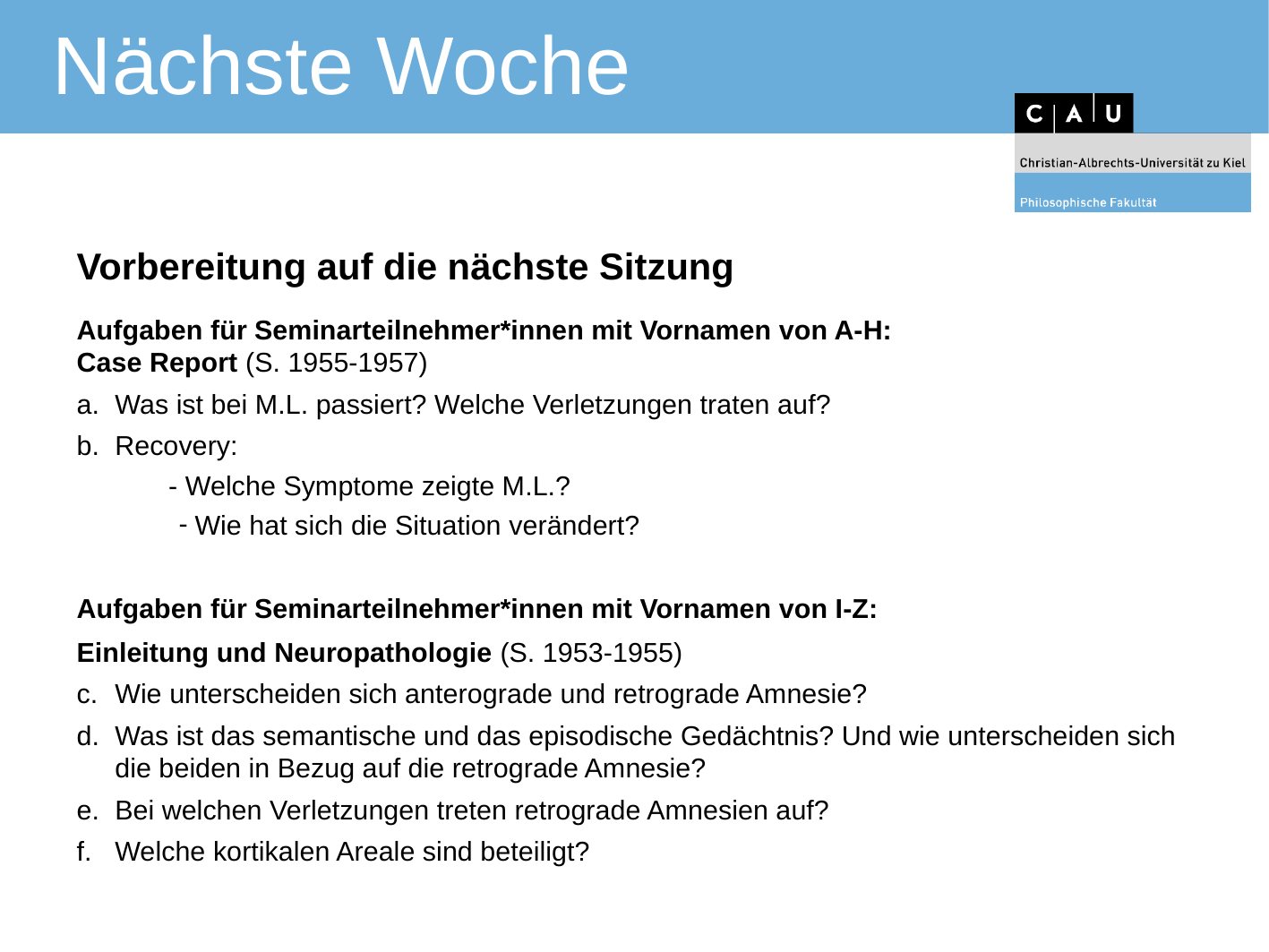

# Nächste Woche
Vorbereitung auf die nächste Sitzung

Aufgaben für Seminarteilnehmer*innen mit Vornamen von A-H:
Case Report (S. 1955-1957)
Was ist bei M.L. passiert? Welche Verletzungen traten auf?
Recovery:
- Welche Symptome zeigte M.L.?
Wie hat sich die Situation verändert?

Aufgaben für Seminarteilnehmer*innen mit Vornamen von I-Z:
Einleitung und Neuropathologie (S. 1953-1955)
Wie unterscheiden sich anterograde und retrograde Amnesie?
Was ist das semantische und das episodische Gedächtnis? Und wie unterscheiden sich die beiden in Bezug auf die retrograde Amnesie?
Bei welchen Verletzungen treten retrograde Amnesien auf?
Welche kortikalen Areale sind beteiligt?